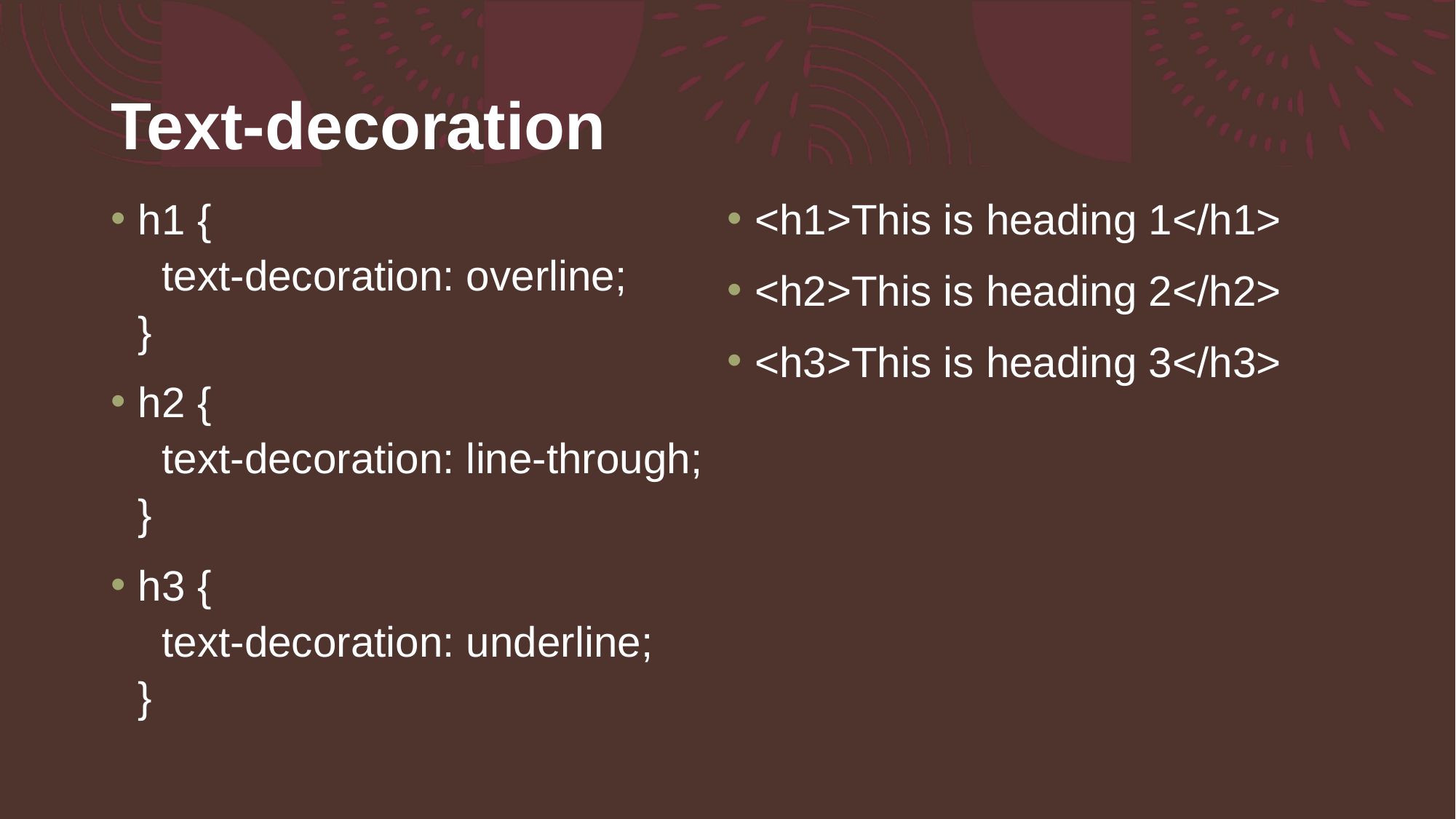

# Text-decoration
h1 {
  text-decoration: overline;
}
h2 {
  text-decoration: line-through;
}
h3 {
  text-decoration: underline;
}
<h1>This is heading 1</h1>
<h2>This is heading 2</h2>
<h3>This is heading 3</h3>